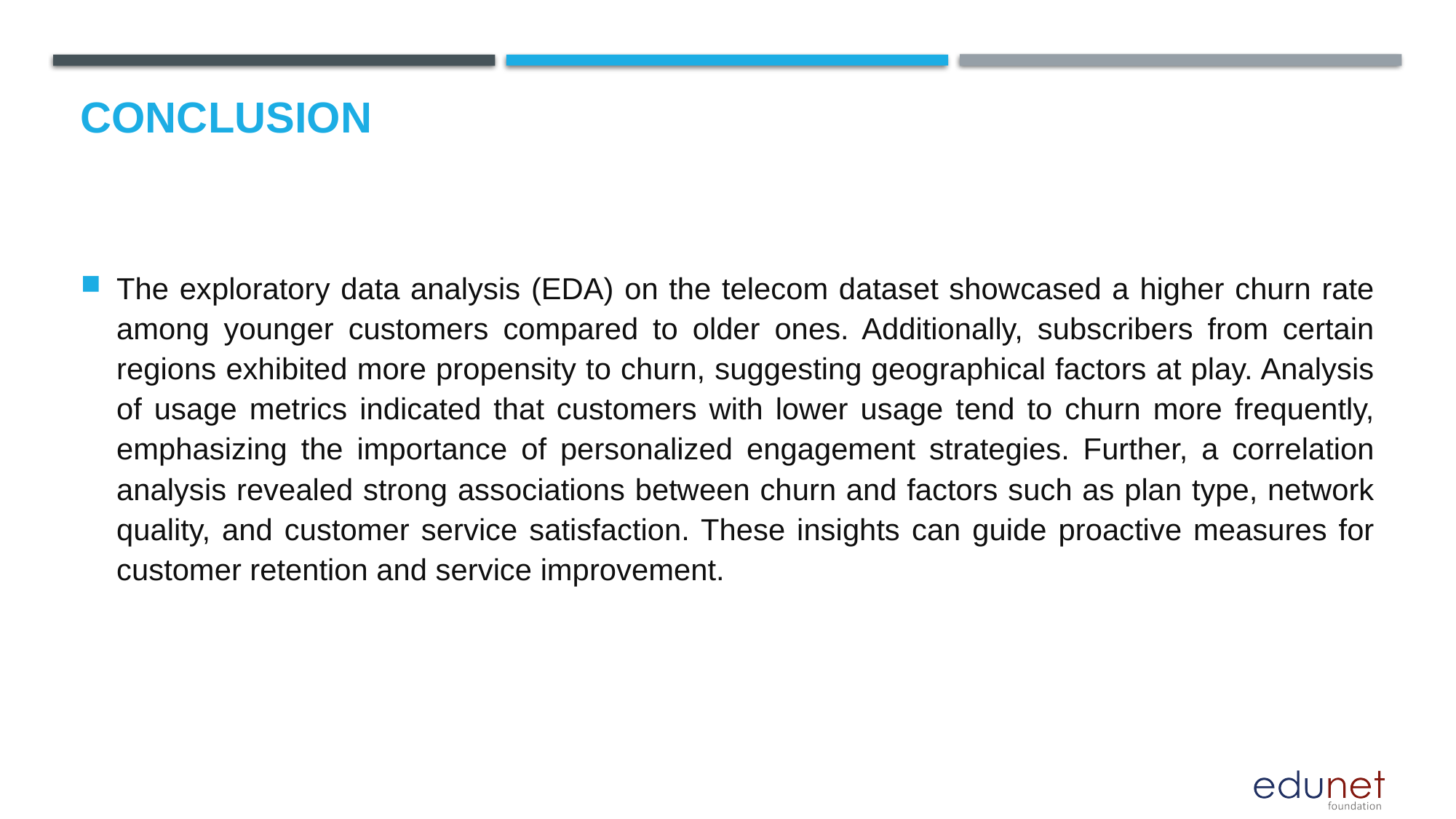

Conclusion
The exploratory data analysis (EDA) on the telecom dataset showcased a higher churn rate among younger customers compared to older ones. Additionally, subscribers from certain regions exhibited more propensity to churn, suggesting geographical factors at play. Analysis of usage metrics indicated that customers with lower usage tend to churn more frequently, emphasizing the importance of personalized engagement strategies. Further, a correlation analysis revealed strong associations between churn and factors such as plan type, network quality, and customer service satisfaction. These insights can guide proactive measures for customer retention and service improvement.